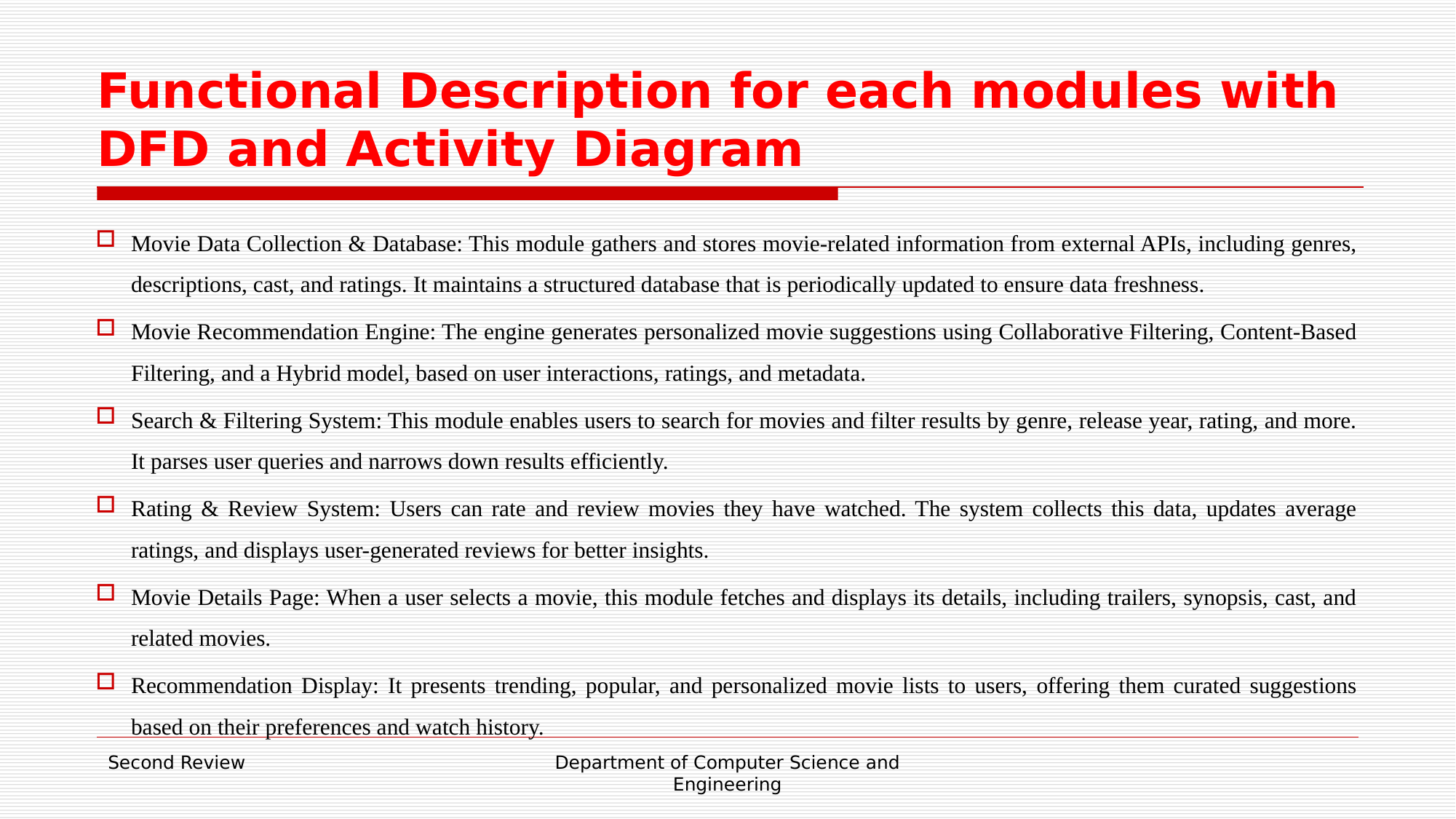

# Functional Description for each modules with DFD and Activity Diagram
Movie Data Collection & Database: This module gathers and stores movie-related information from external APIs, including genres, descriptions, cast, and ratings. It maintains a structured database that is periodically updated to ensure data freshness.
Movie Recommendation Engine: The engine generates personalized movie suggestions using Collaborative Filtering, Content-Based Filtering, and a Hybrid model, based on user interactions, ratings, and metadata.
Search & Filtering System: This module enables users to search for movies and filter results by genre, release year, rating, and more. It parses user queries and narrows down results efficiently.
Rating & Review System: Users can rate and review movies they have watched. The system collects this data, updates average ratings, and displays user-generated reviews for better insights.
Movie Details Page: When a user selects a movie, this module fetches and displays its details, including trailers, synopsis, cast, and related movies.
Recommendation Display: It presents trending, popular, and personalized movie lists to users, offering them curated suggestions based on their preferences and watch history.
Second Review
Department of Computer Science and Engineering
9